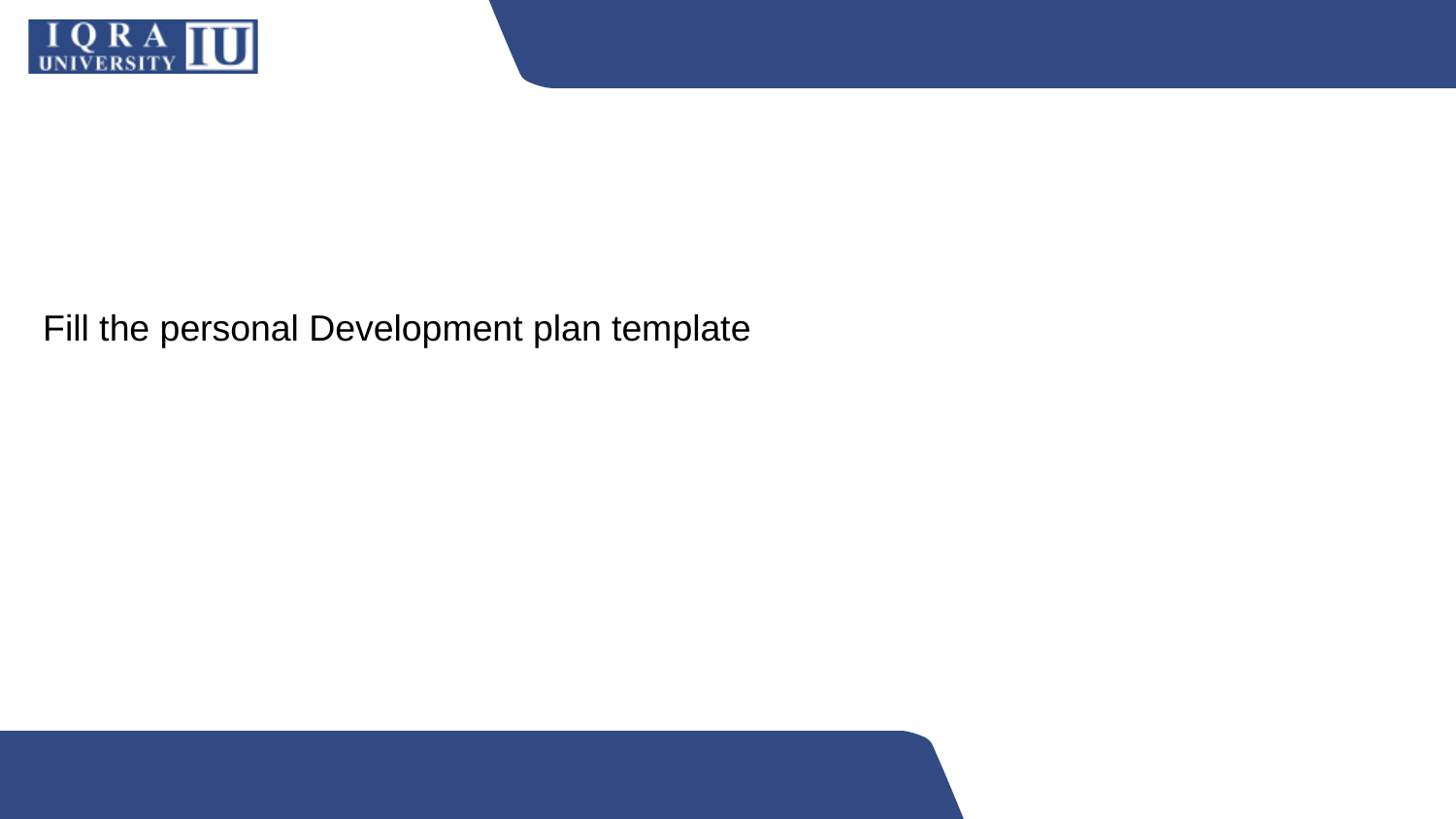

Fill the personal Development plan template
01
02
04